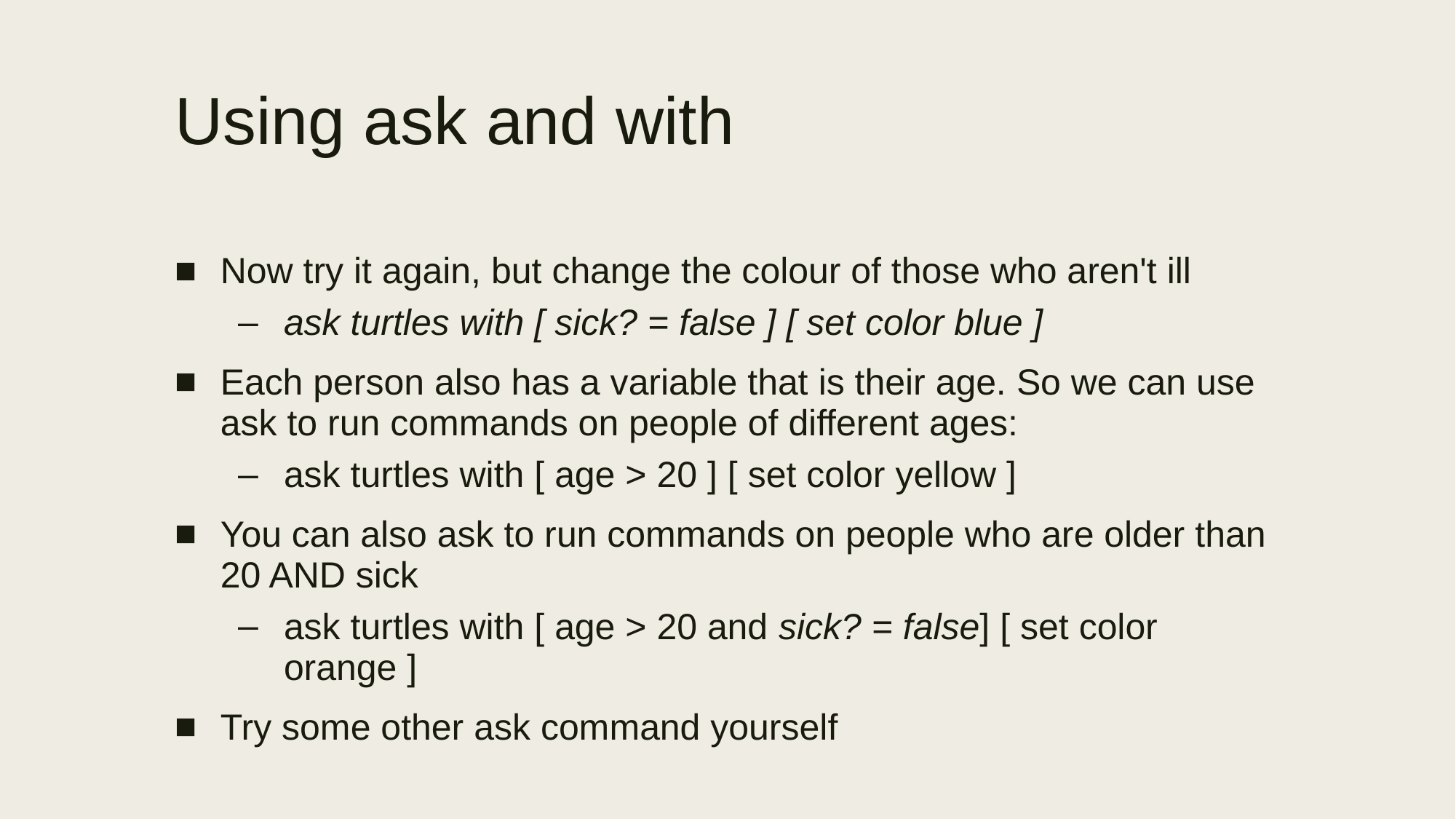

# Using ask and with
Now try it again, but change the colour of those who aren't ill
ask turtles with [ sick? = false ] [ set color blue ]
Each person also has a variable that is their age. So we can use ask to run commands on people of different ages:
ask turtles with [ age > 20 ] [ set color yellow ]
You can also ask to run commands on people who are older than 20 AND sick
ask turtles with [ age > 20 and sick? = false] [ set color orange ]
Try some other ask command yourself